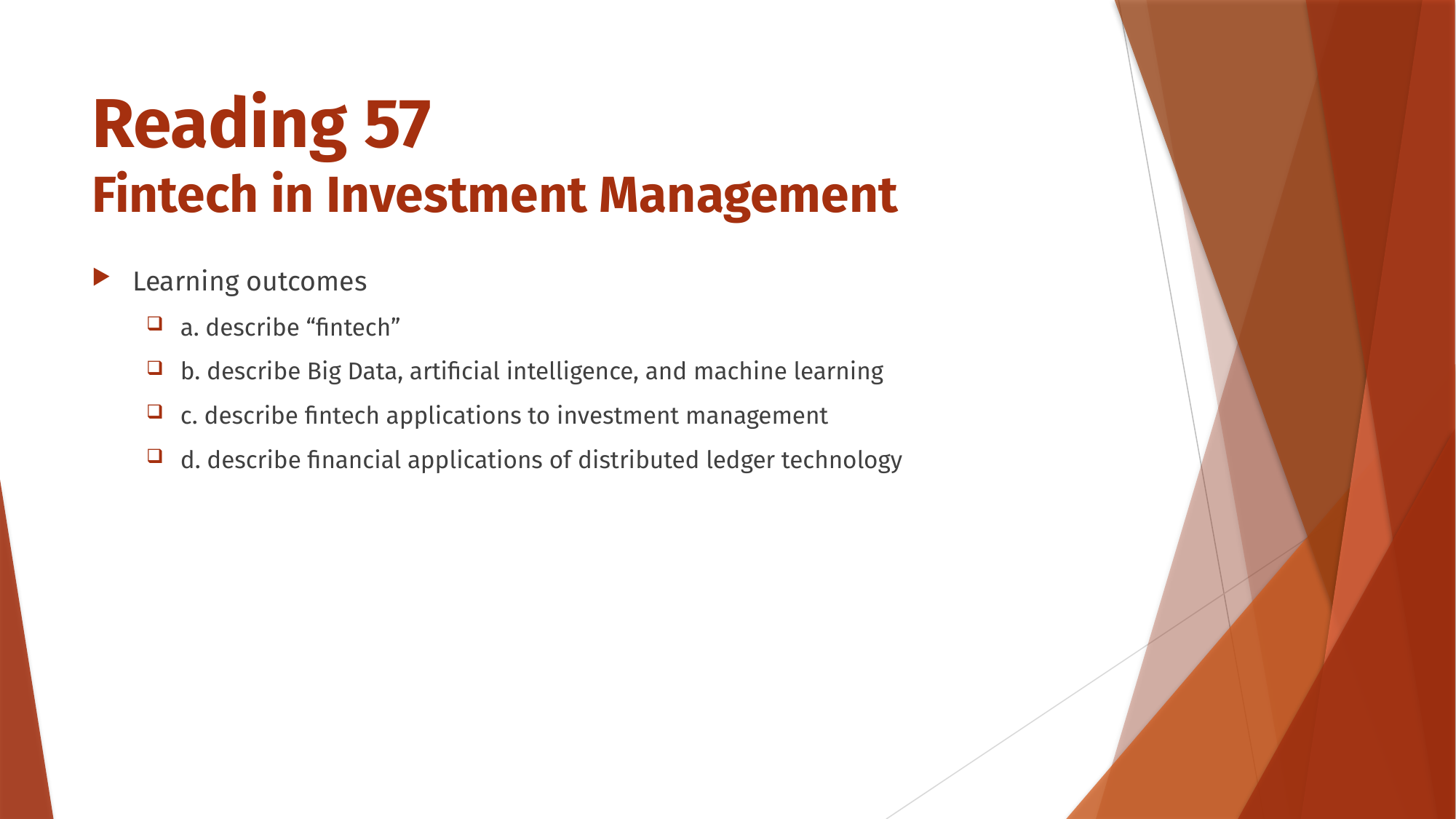

# Reading 57 Fintech in Investment Management
Learning outcomes
a. describe “fintech”
b. describe Big Data, artificial intelligence, and machine learning
c. describe fintech applications to investment management
d. describe financial applications of distributed ledger technology